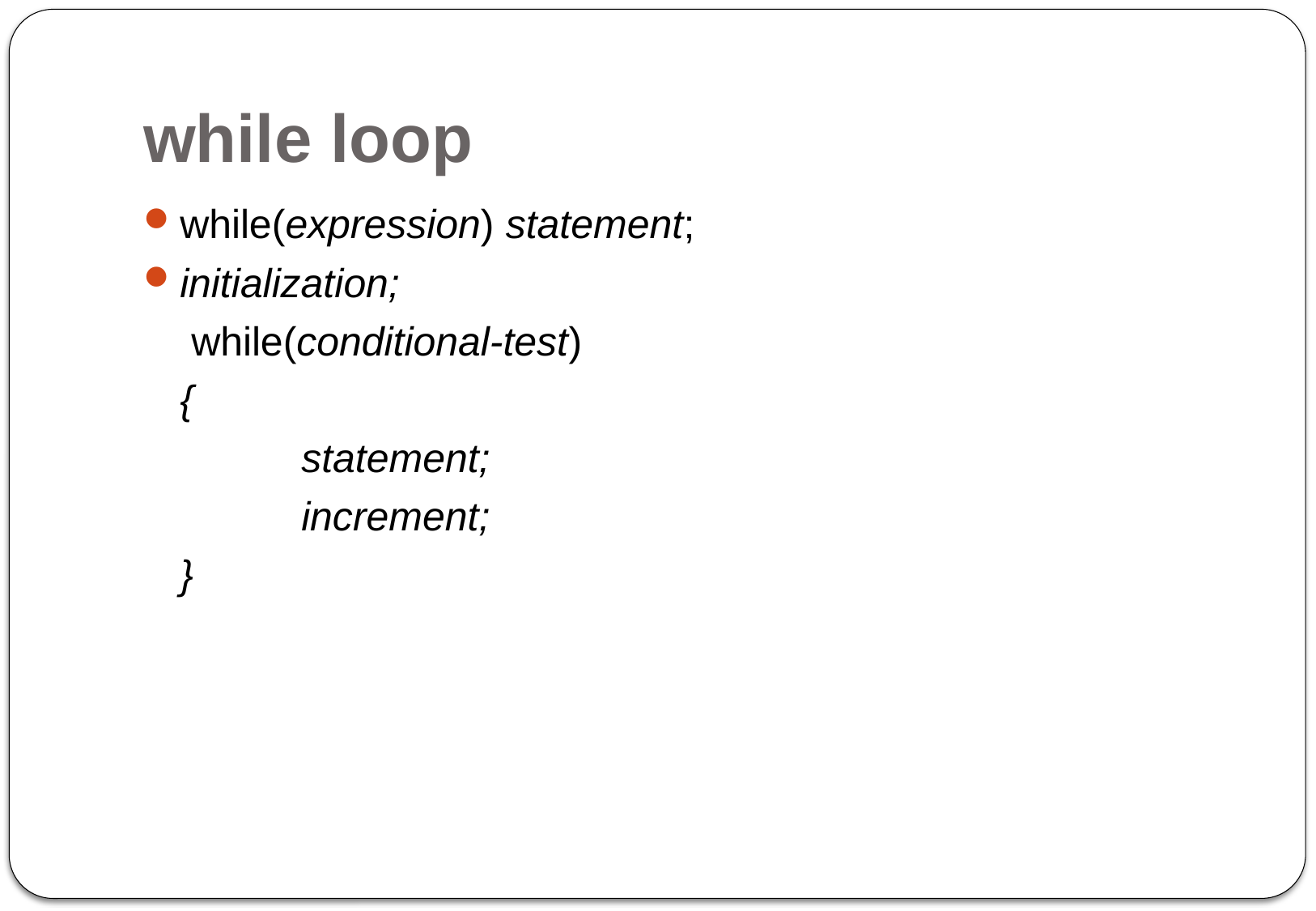

# while loop
while(expression) statement;
initialization;
	 while(conditional-test)
	{
		statement;
		increment;
	}